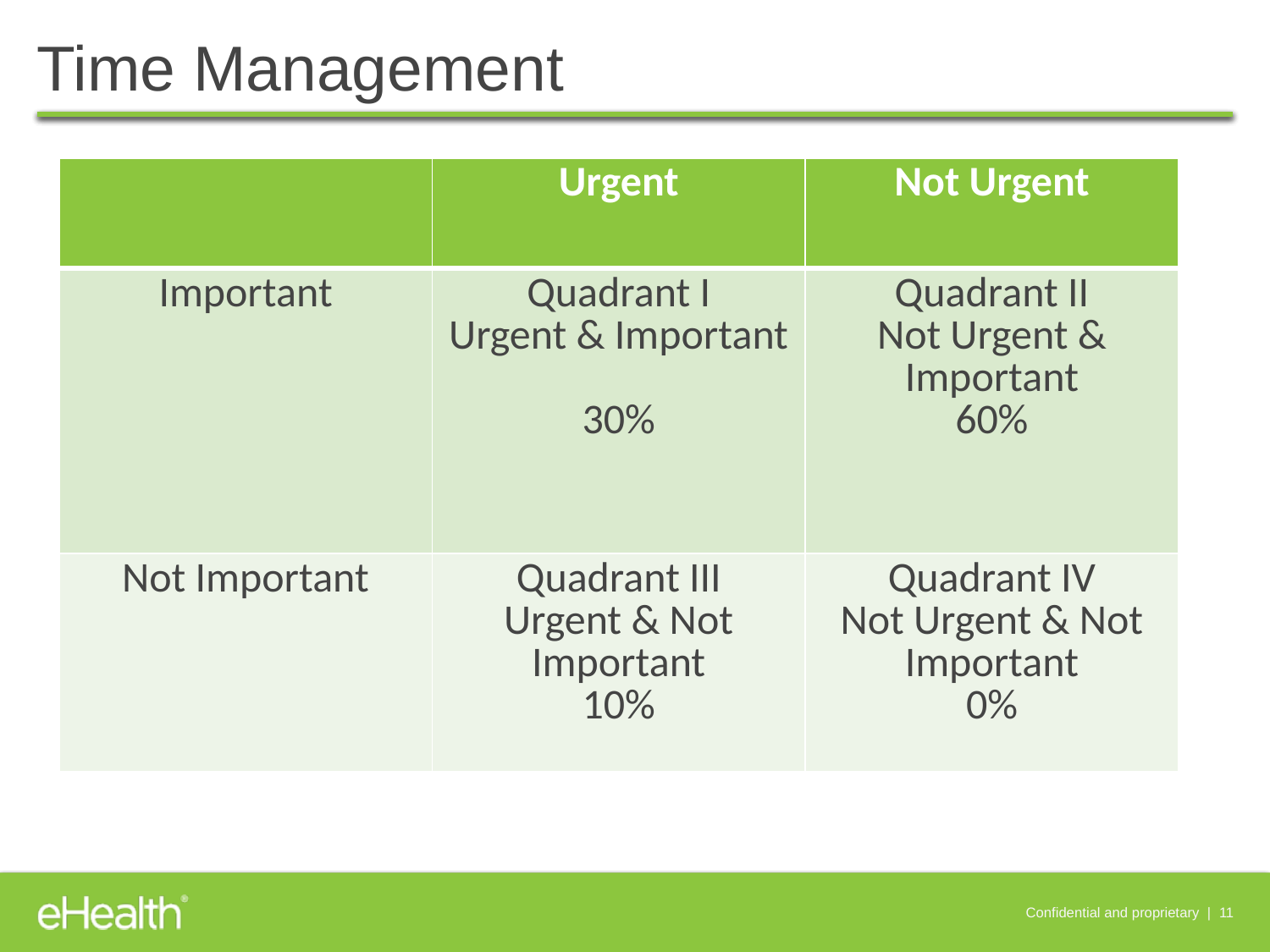

# Time Management
|  | Urgent | Not Urgent |
| --- | --- | --- |
| Important | Quadrant I Urgent & Important 30% | Quadrant II Not Urgent & Important 60% |
| Not Important | Quadrant III Urgent & Not Important 10% | Quadrant IV Not Urgent & Not Important 0% |
Confidential and proprietary  |  11